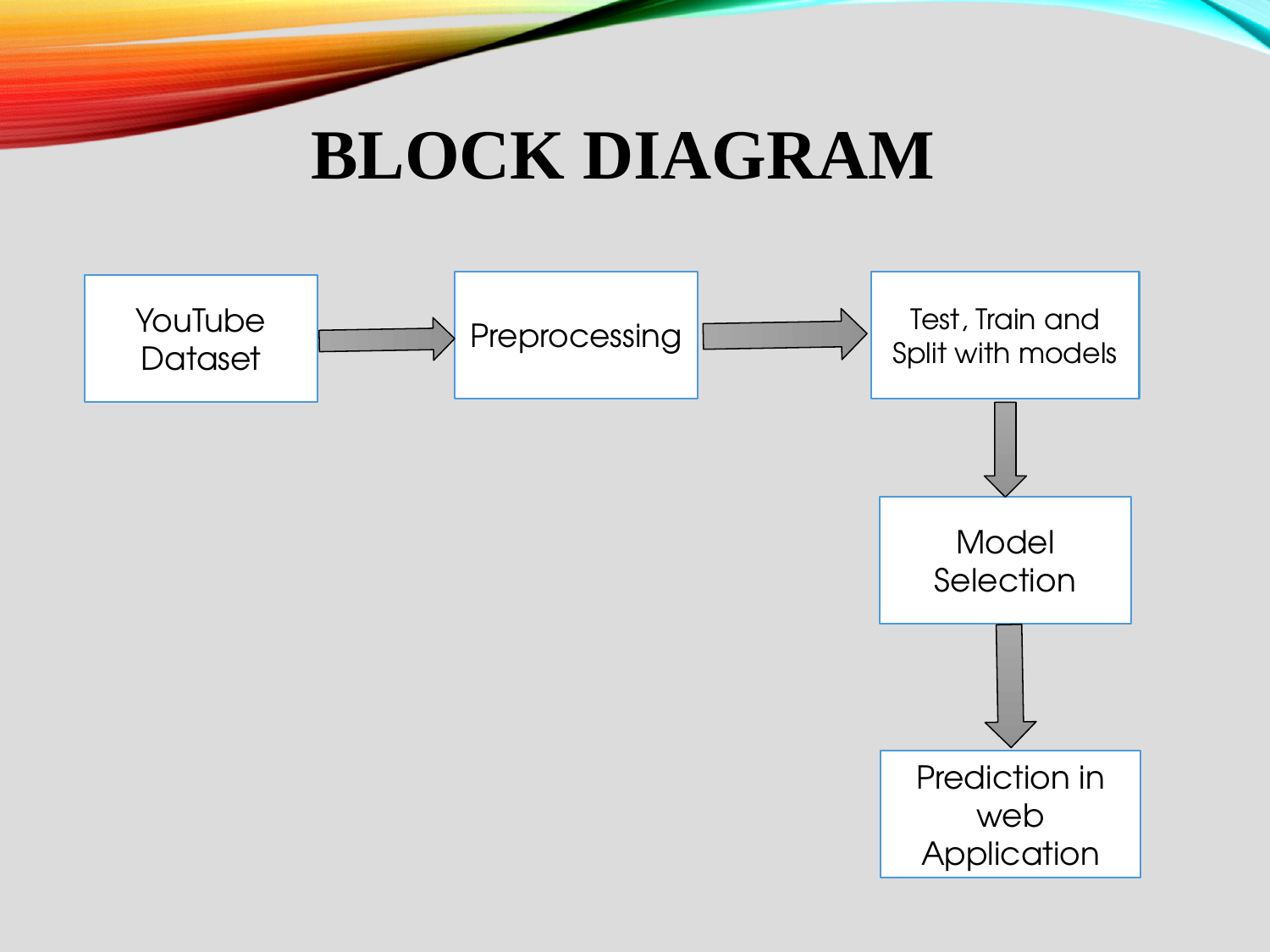

# BLOCK DIAGRAM

Preprocessing
Test, Train and Split with models

YouTube Dataset

Model Selection

Prediction in web Application